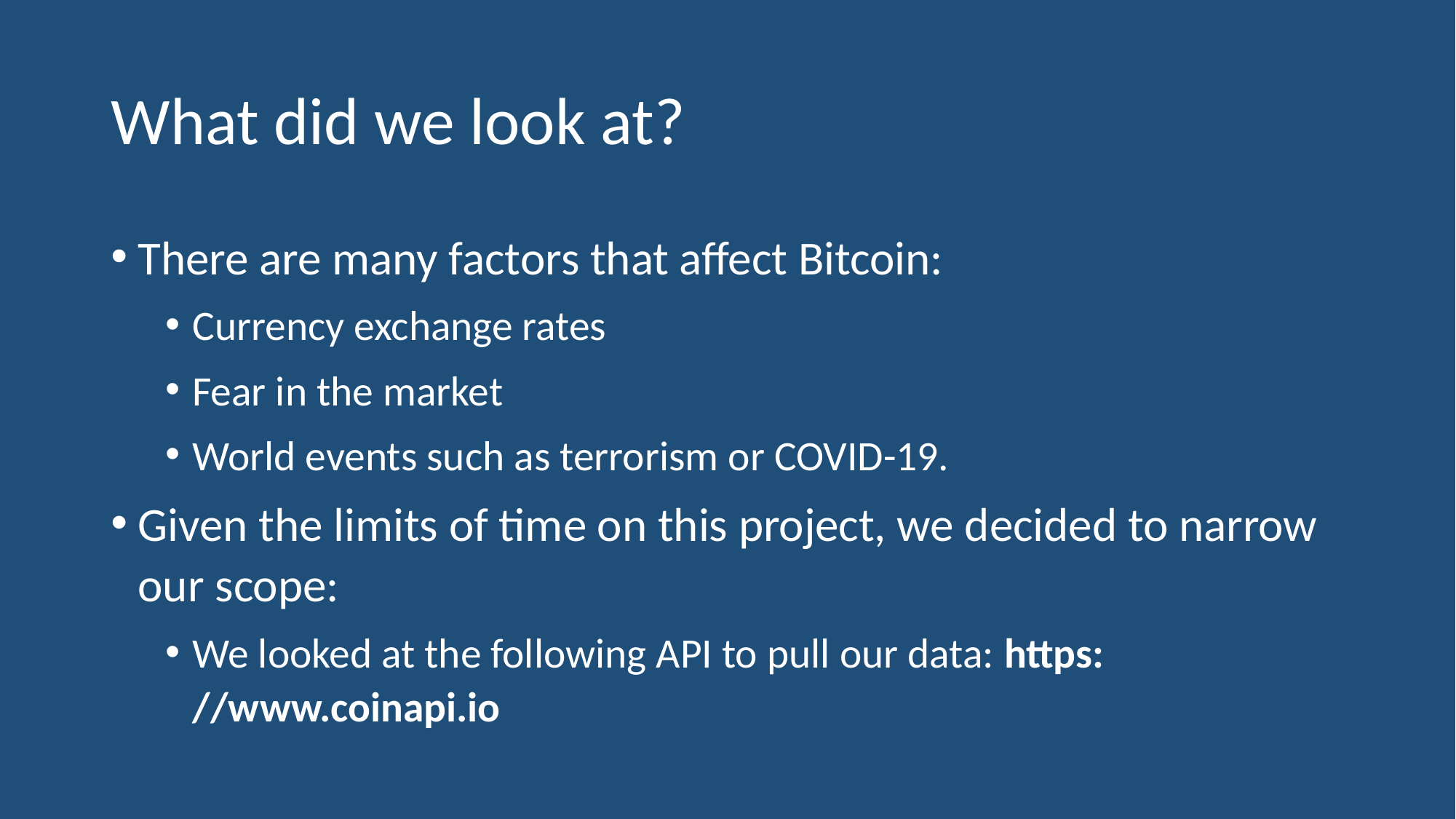

# What did we look at?
There are many factors that affect Bitcoin:
Currency exchange rates
Fear in the market
World events such as terrorism or COVID-19.
Given the limits of time on this project, we decided to narrow our scope:
We looked at the following API to pull our data: https: //www.coinapi.io